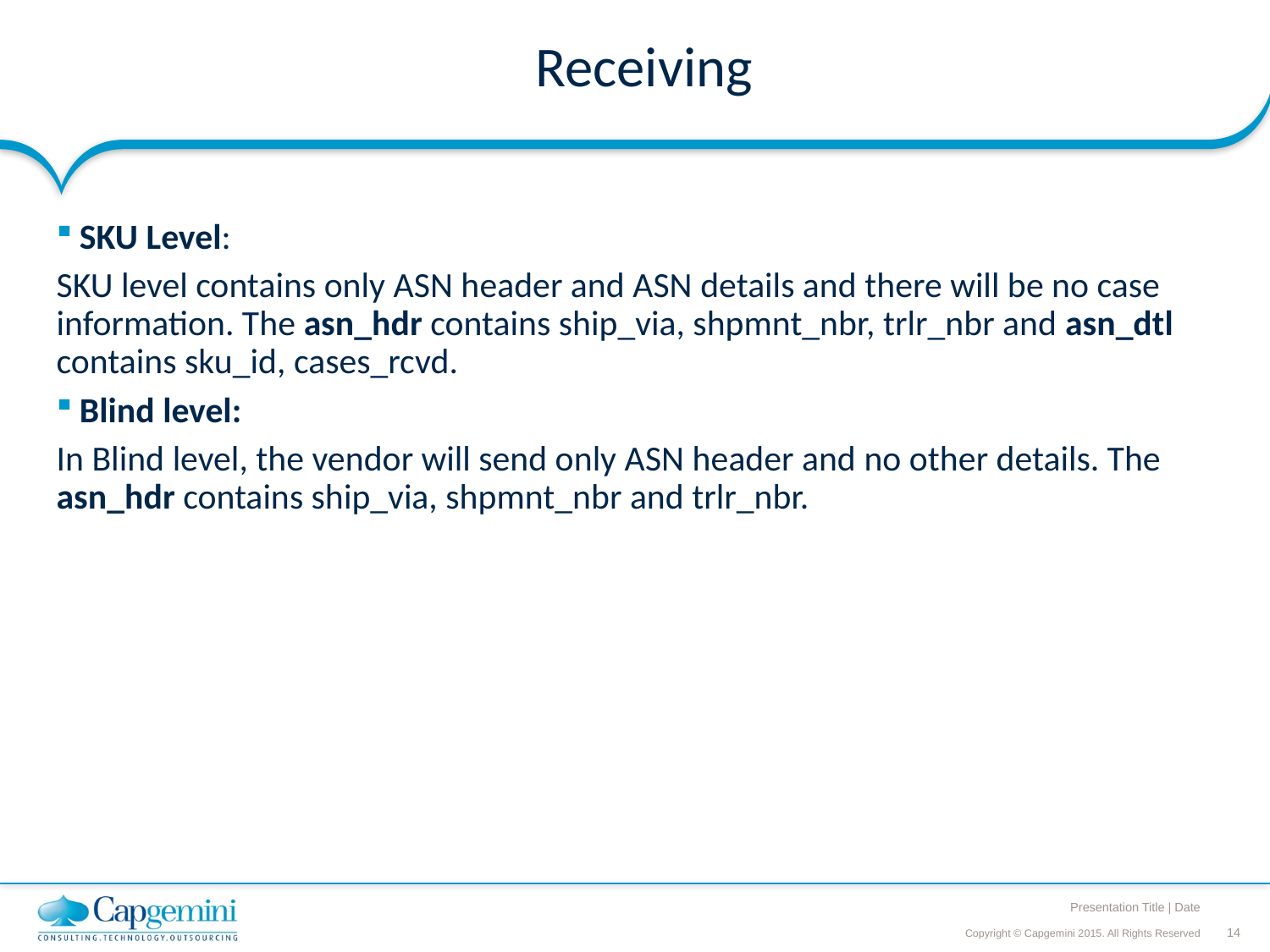

# Receiving
SKU Level:
SKU level contains only ASN header and ASN details and there will be no case information. The asn_hdr contains ship_via, shpmnt_nbr, trlr_nbr and asn_dtl contains sku_id, cases_rcvd.
Blind level:
In Blind level, the vendor will send only ASN header and no other details. The asn_hdr contains ship_via, shpmnt_nbr and trlr_nbr.